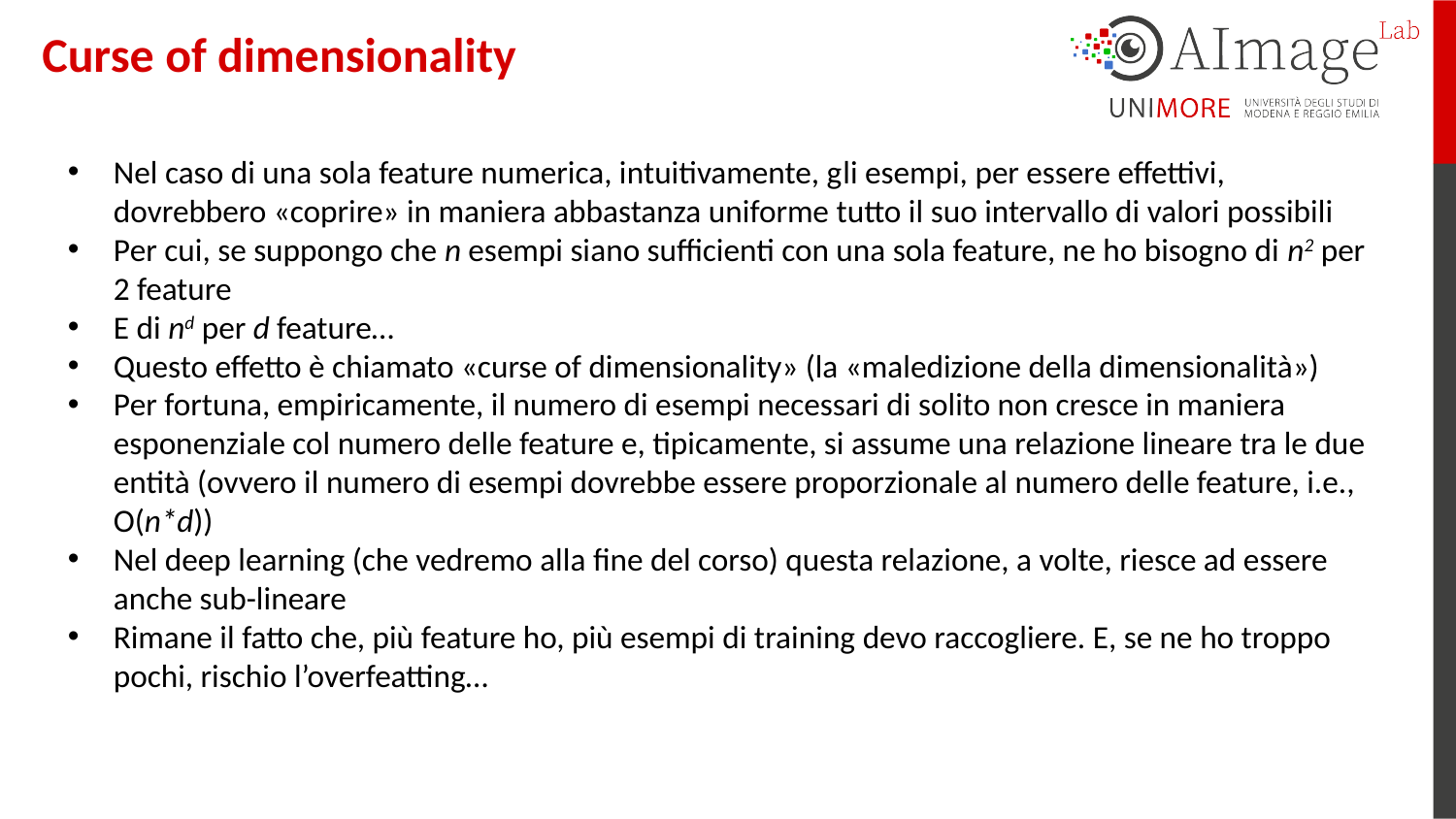

Curse of dimensionality
Nel caso di una sola feature numerica, intuitivamente, gli esempi, per essere effettivi, dovrebbero «coprire» in maniera abbastanza uniforme tutto il suo intervallo di valori possibili
Per cui, se suppongo che n esempi siano sufficienti con una sola feature, ne ho bisogno di n2 per 2 feature
E di nd per d feature…
Questo effetto è chiamato «curse of dimensionality» (la «maledizione della dimensionalità»)
Per fortuna, empiricamente, il numero di esempi necessari di solito non cresce in maniera esponenziale col numero delle feature e, tipicamente, si assume una relazione lineare tra le due entità (ovvero il numero di esempi dovrebbe essere proporzionale al numero delle feature, i.e., O(n*d))
Nel deep learning (che vedremo alla fine del corso) questa relazione, a volte, riesce ad essere anche sub-lineare
Rimane il fatto che, più feature ho, più esempi di training devo raccogliere. E, se ne ho troppo pochi, rischio l’overfeatting…